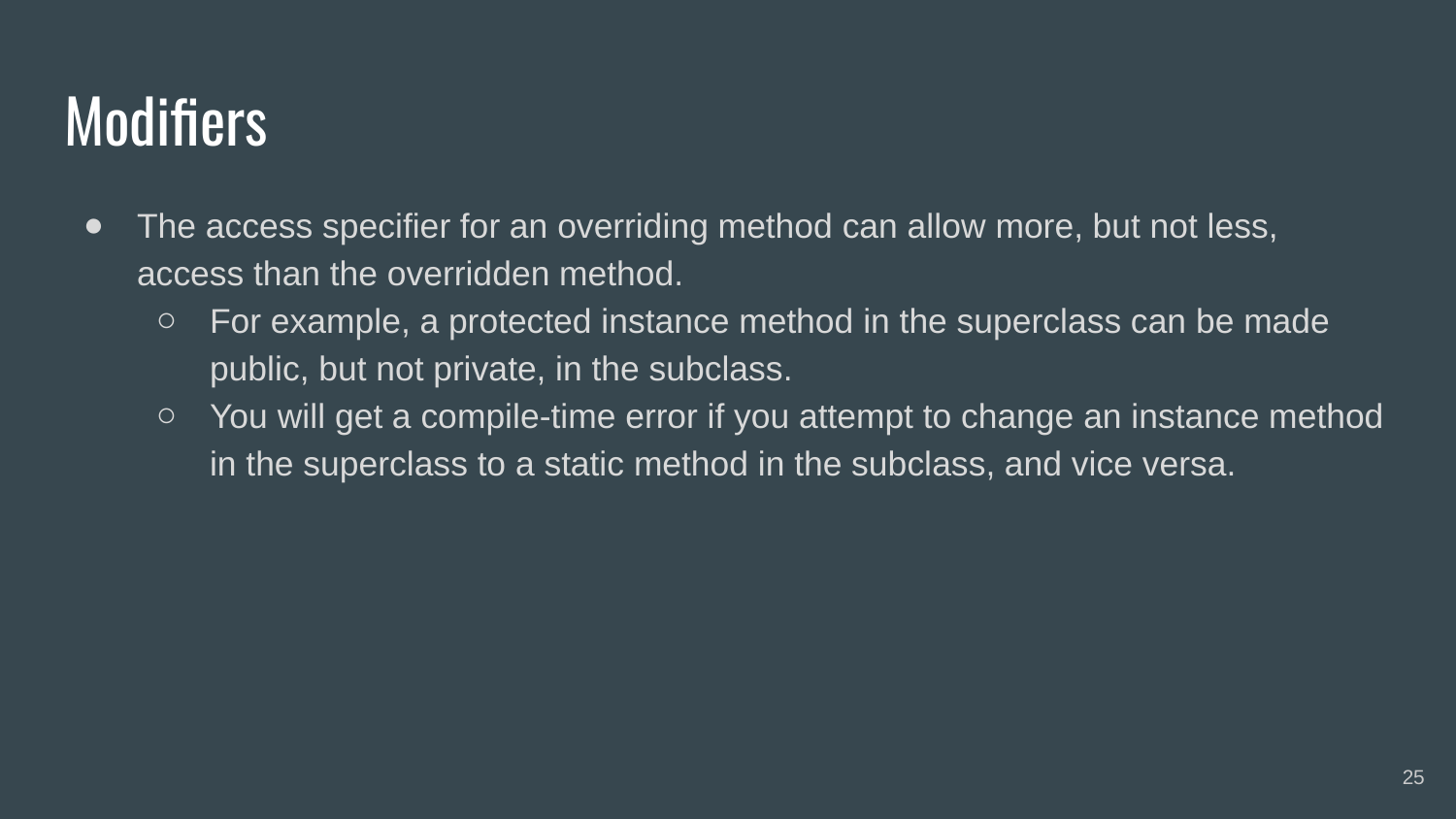

# Modifiers
The access specifier for an overriding method can allow more, but not less, access than the overridden method.
For example, a protected instance method in the superclass can be made public, but not private, in the subclass.
You will get a compile-time error if you attempt to change an instance method in the superclass to a static method in the subclass, and vice versa.

25